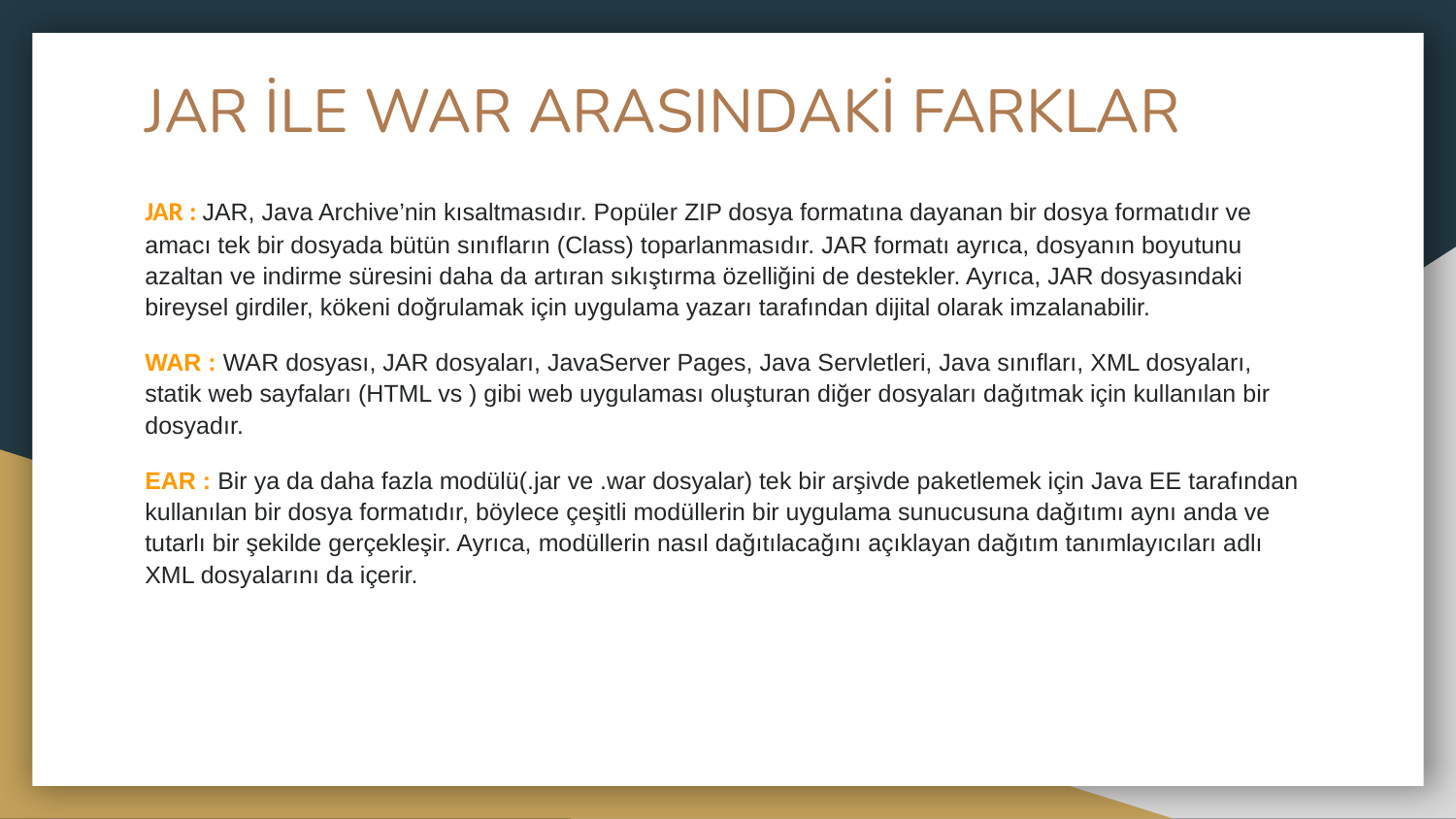

# JAR İLE WAR ARASINDAKİ FARKLAR
JAR : JAR, Java Archive’nin kısaltmasıdır. Popüler ZIP dosya formatına dayanan bir dosya formatıdır ve amacı tek bir dosyada bütün sınıfların (Class) toparlanmasıdır. JAR formatı ayrıca, dosyanın boyutunu azaltan ve indirme süresini daha da artıran sıkıştırma özelliğini de destekler. Ayrıca, JAR dosyasındaki bireysel girdiler, kökeni doğrulamak için uygulama yazarı tarafından dijital olarak imzalanabilir.
WAR : WAR dosyası, JAR dosyaları, JavaServer Pages, Java Servletleri, Java sınıfları, XML dosyaları, statik web sayfaları (HTML vs ) gibi web uygulaması oluşturan diğer dosyaları dağıtmak için kullanılan bir dosyadır.
EAR : Bir ya da daha fazla modülü(.jar ve .war dosyalar) tek bir arşivde paketlemek için Java EE tarafından kullanılan bir dosya formatıdır, böylece çeşitli modüllerin bir uygulama sunucusuna dağıtımı aynı anda ve tutarlı bir şekilde gerçekleşir. Ayrıca, modüllerin nasıl dağıtılacağını açıklayan dağıtım tanımlayıcıları adlı XML dosyalarını da içerir.